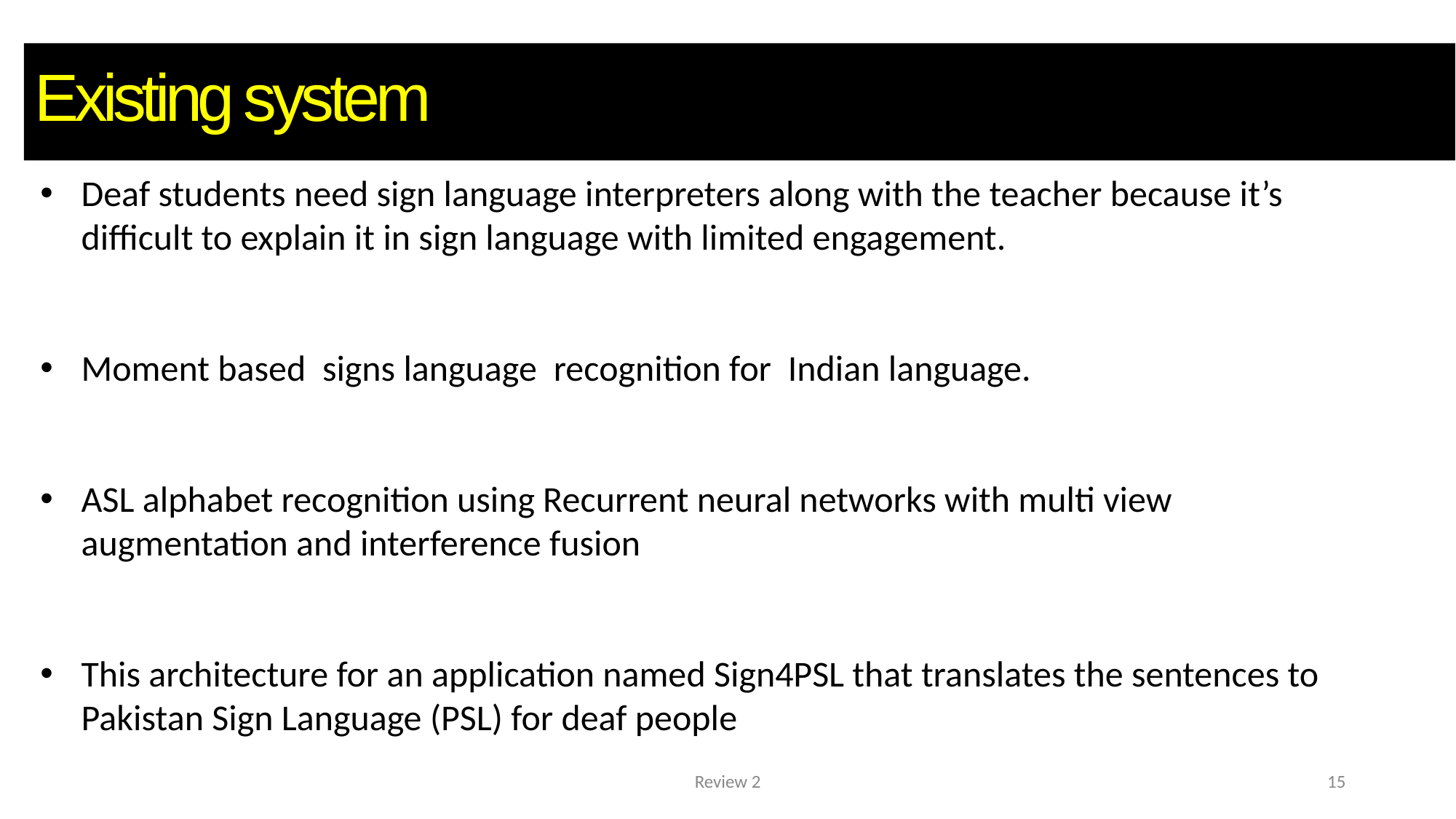

# Existing system
Deaf students need sign language interpreters along with the teacher because it’s difficult to explain it in sign language with limited engagement.

Moment based  signs language  recognition for  Indian language.

ASL alphabet recognition using Recurrent neural networks with multi view augmentation and interference fusion

This architecture for an application named Sign4PSL that translates the sentences to Pakistan Sign Language (PSL) for deaf people

Review 2
15